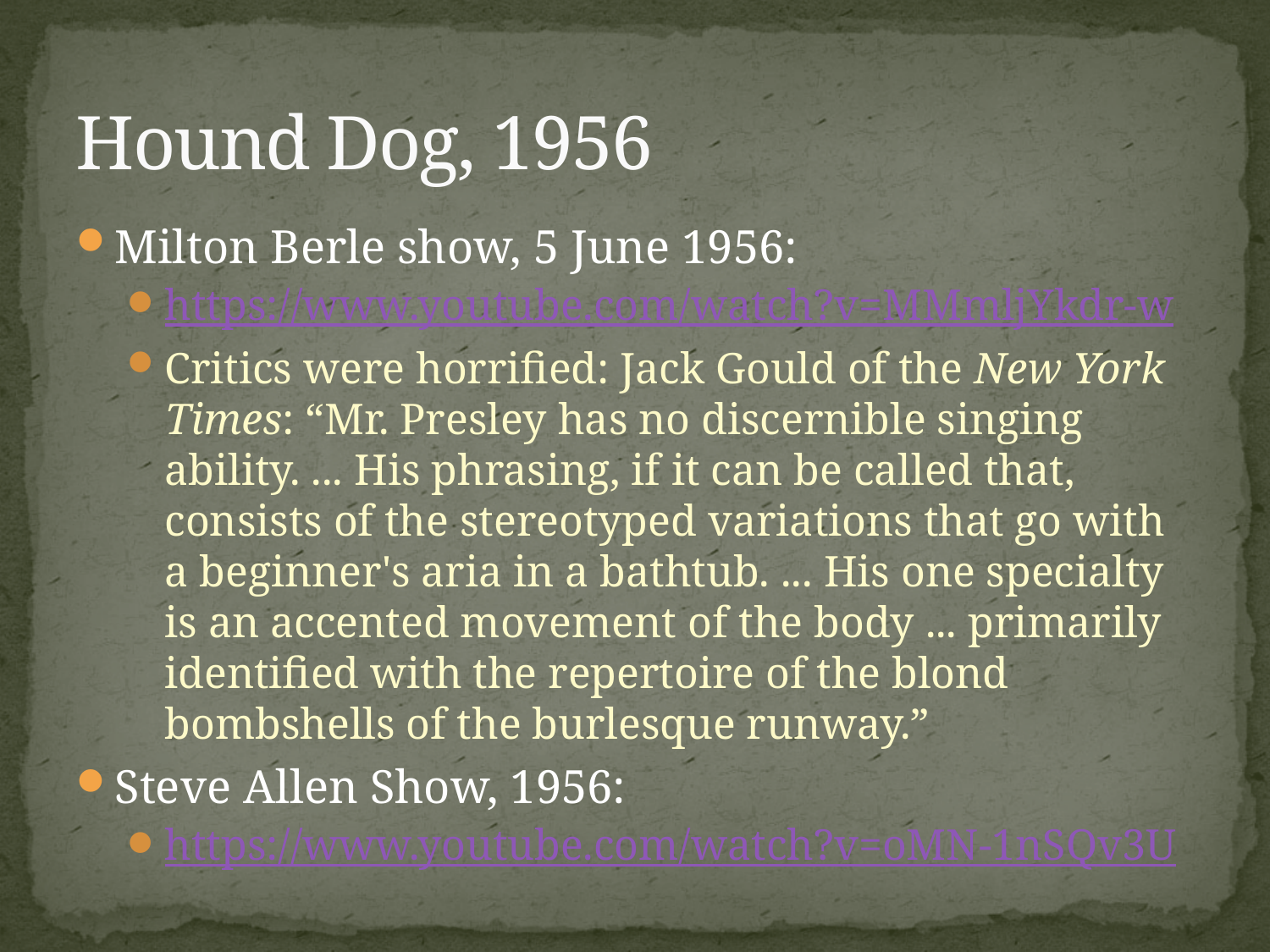

# Hound Dog, 1956
Milton Berle show, 5 June 1956:
https://www.youtube.com/watch?v=MMmljYkdr-w
Critics were horrified: Jack Gould of the New York Times: “Mr. Presley has no discernible singing ability. ... His phrasing, if it can be called that, consists of the stereotyped variations that go with a beginner's aria in a bathtub. ... His one specialty is an accented movement of the body ... primarily identified with the repertoire of the blond bombshells of the burlesque runway.”
Steve Allen Show, 1956:
https://www.youtube.com/watch?v=oMN-1nSQv3U